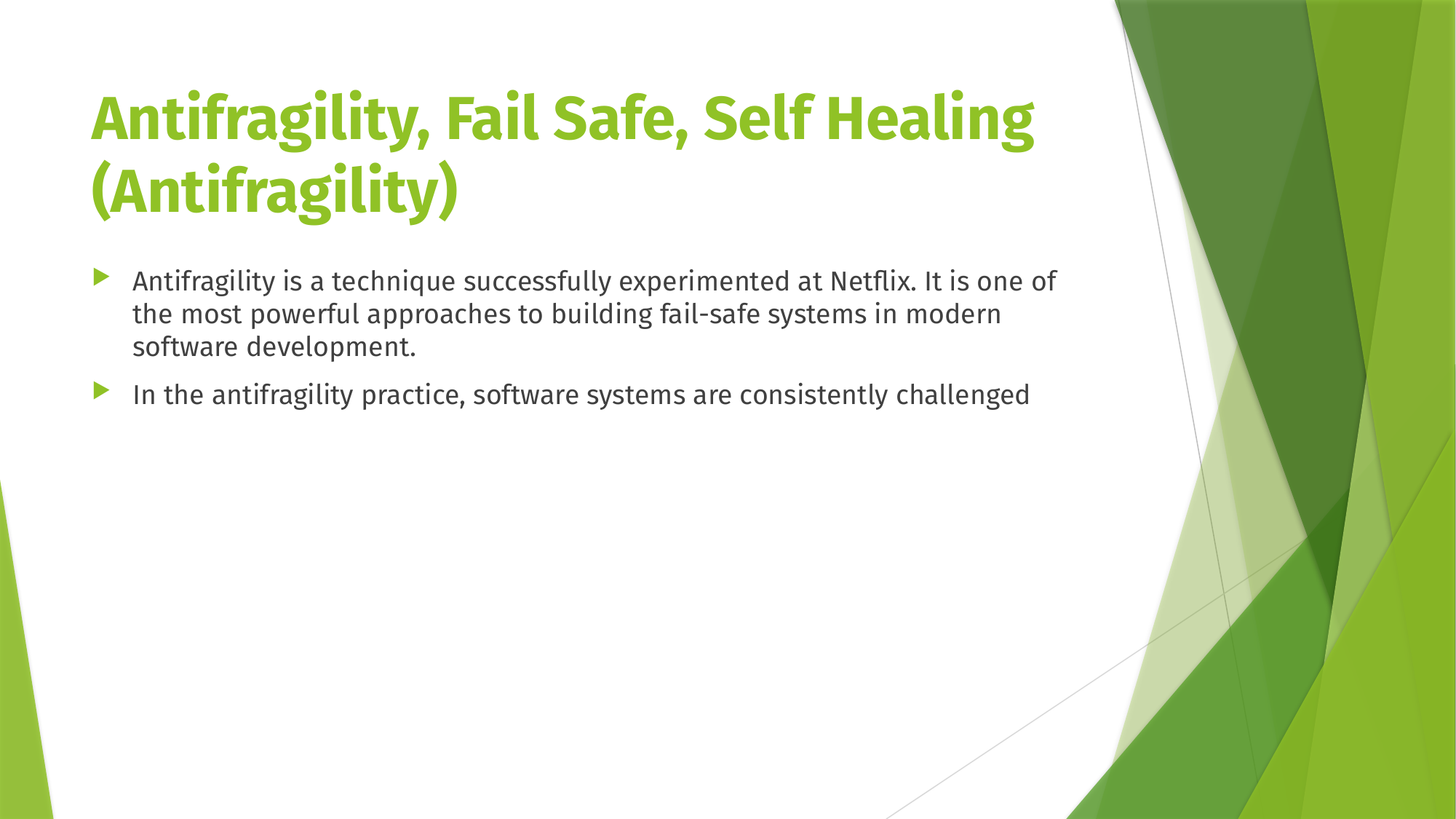

# Antifragility, Fail Safe, Self Healing (Antifragility)
Antifragility is a technique successfully experimented at Netflix. It is one of the most powerful approaches to building fail-safe systems in modern software development.
In the antifragility practice, software systems are consistently challenged